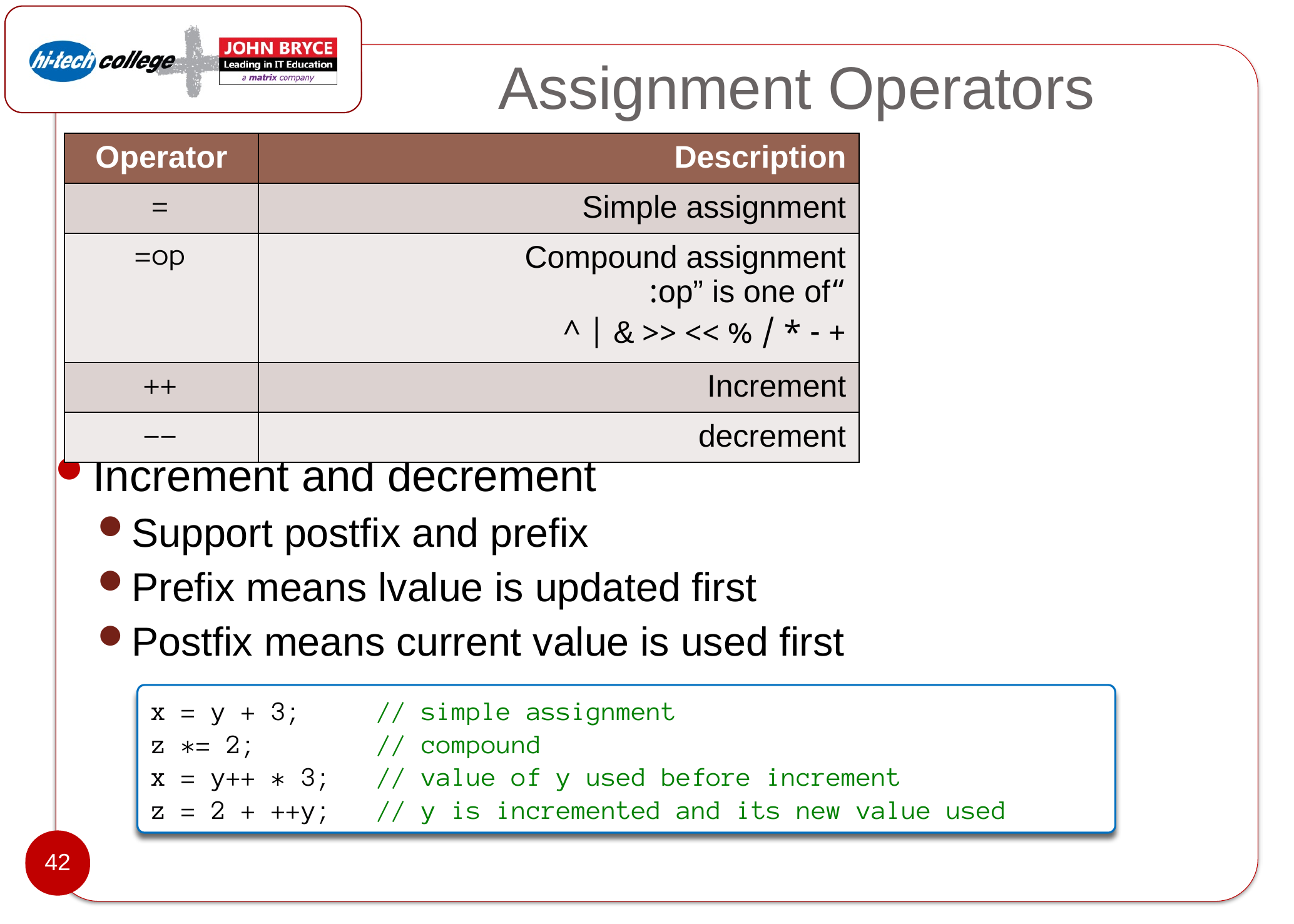

# Assignment Operators
| Operator | Description |
| --- | --- |
| = | Simple assignment |
| op= | Compound assignment “op” is one of: + - \* / % >> << & | ^ |
| ++ | Increment |
| -- | decrement |
Increment and decrement
Support postfix and prefix
Prefix means lvalue is updated first
Postfix means current value is used first
x = y + 3;     // simple assignment
z *= 2;        // compound
x = y++ * 3;   // value of y used before increment
z = 2 + ++y;   // y is incremented and its new value used
42